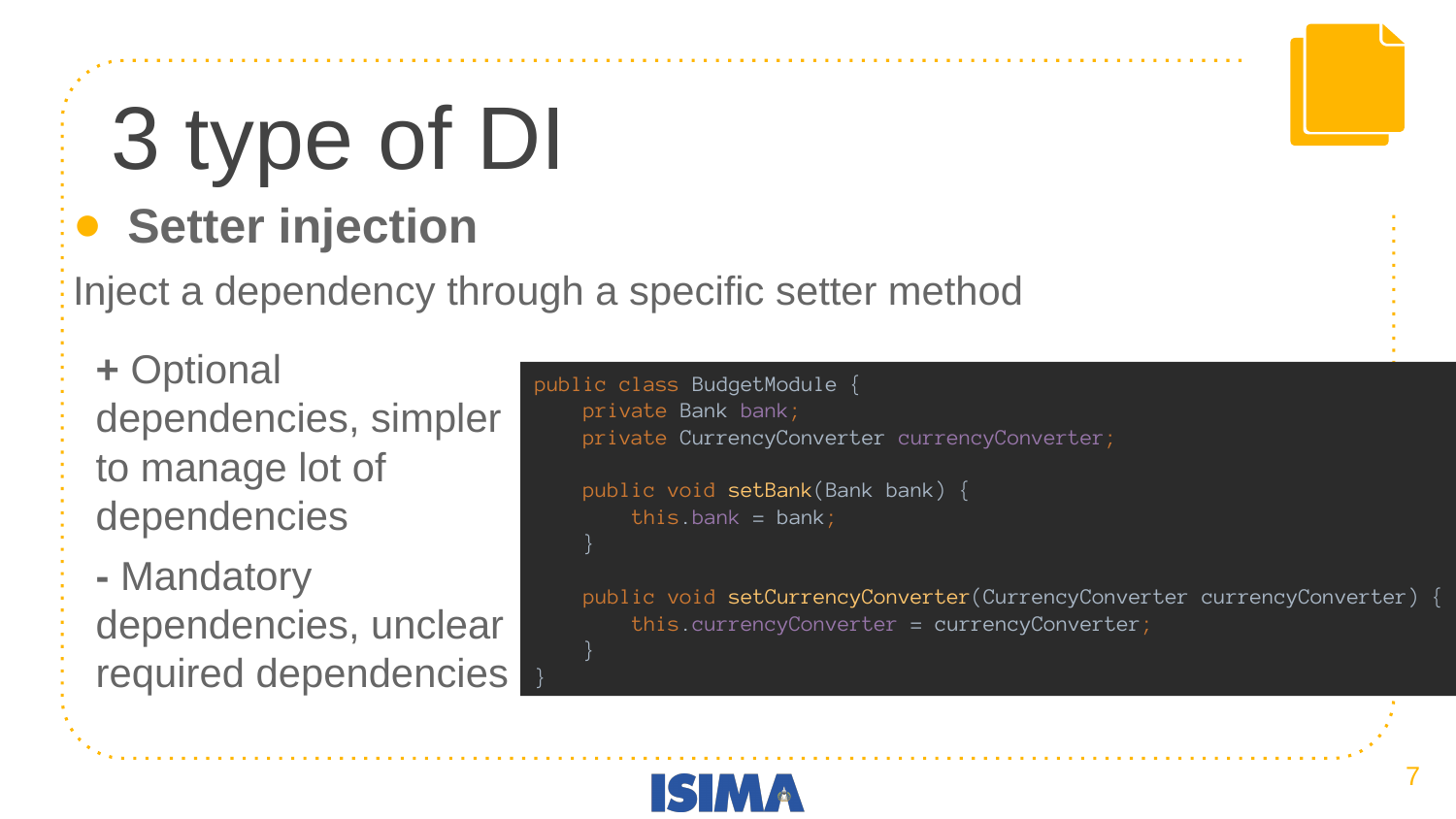

3 type of DI
Setter injection
Inject a dependency through a specific setter method
+ Optional dependencies, simpler to manage lot of dependencies
- Mandatory dependencies, unclear required dependencies
public class BudgetModule {
    private Bank bank;
    private CurrencyConverter currencyConverter;
    public void setBank(Bank bank) {
        this.bank = bank;
    }
    public void setCurrencyConverter(CurrencyConverter currencyConverter) {
        this.currencyConverter = currencyConverter;
    }
}
7